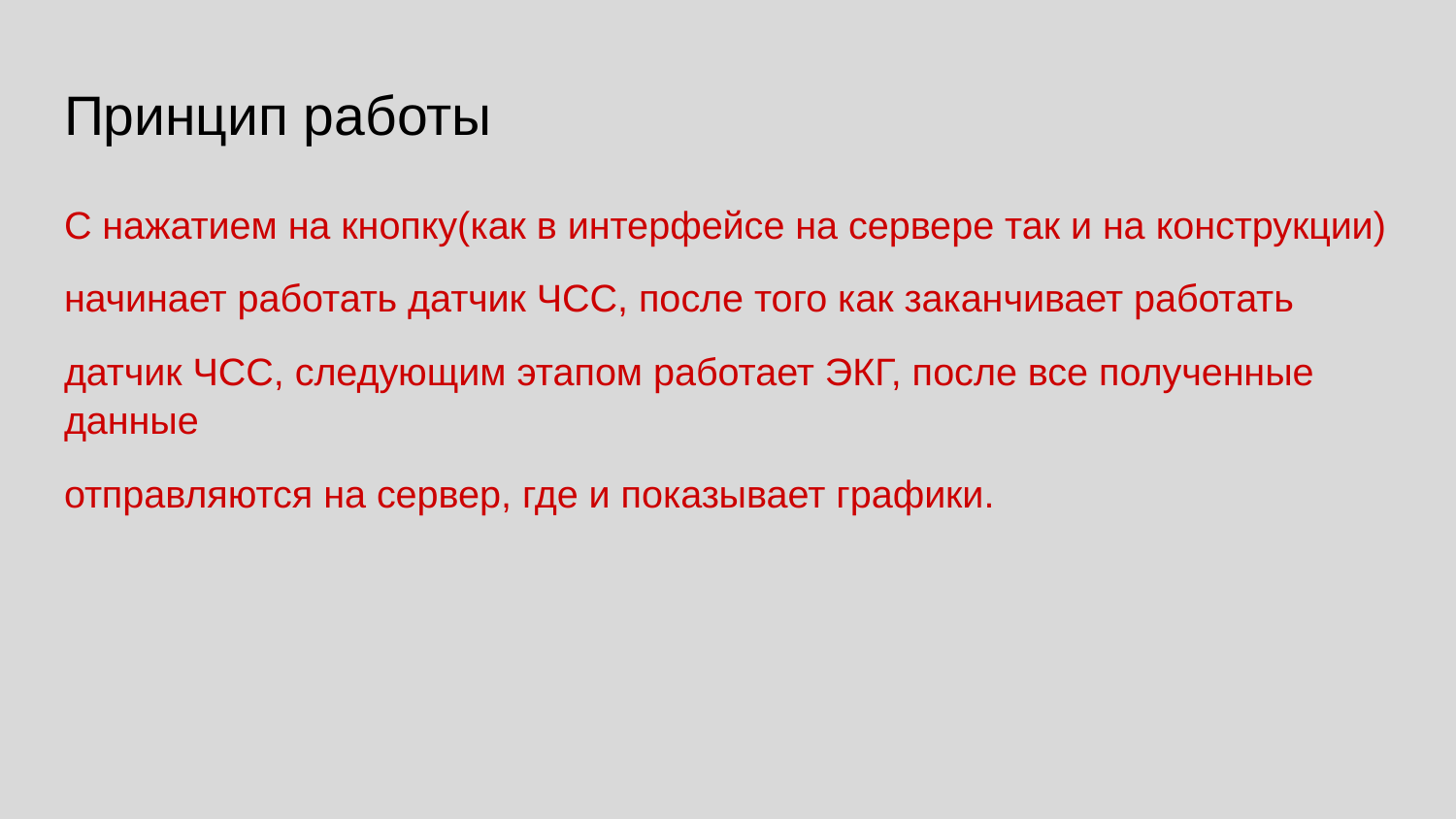

# Принцип работы
С нажатием на кнопку(как в интерфейсе на сервере так и на конструкции)
начинает работать датчик ЧСС, после того как заканчивает работать
датчик ЧСС, следующим этапом работает ЭКГ, после все полученные данные
отправляются на сервер, где и показывает графики.